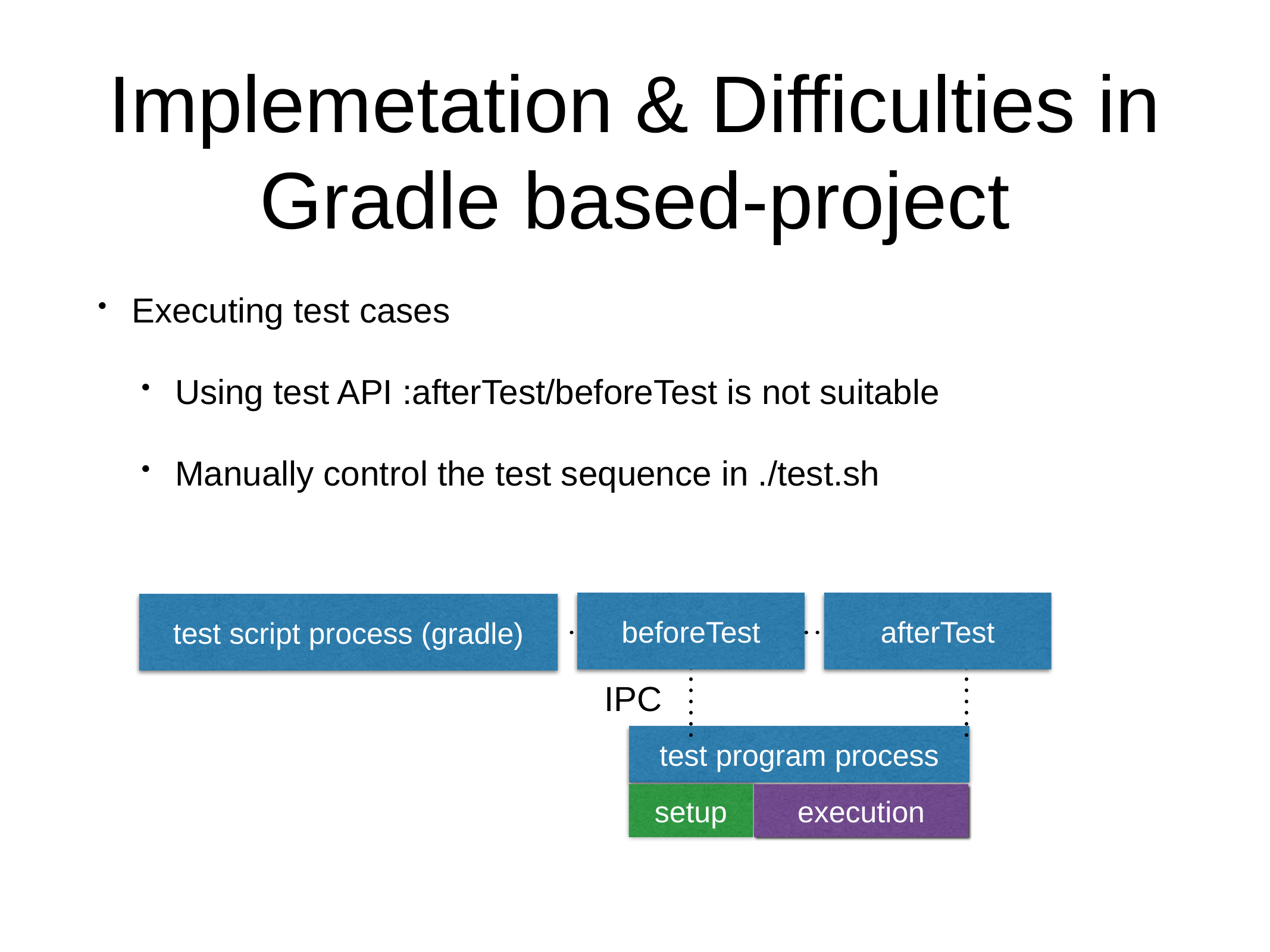

# Implemetation & Difficulties in
Gradle based-project
Executing test cases
Using test API :afterTest/beforeTest is not suitable
Manually control the test sequence in ./test.sh
beforeTest
afterTest
test script process (gradle)

IPC
test program process
setup
execution
16